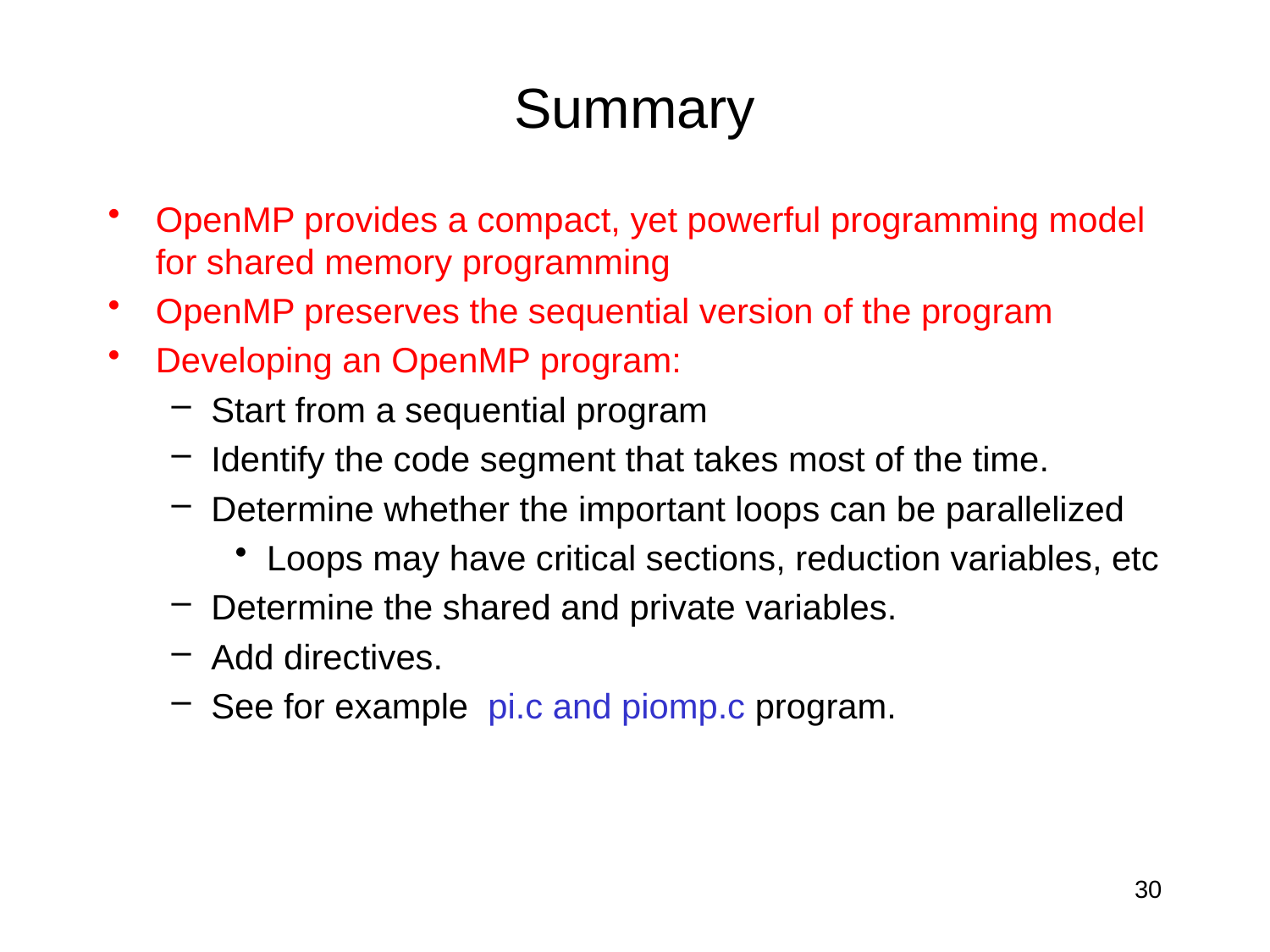

# Summary
OpenMP provides a compact, yet powerful programming model for shared memory programming
OpenMP preserves the sequential version of the program
Developing an OpenMP program:
Start from a sequential program
Identify the code segment that takes most of the time.
Determine whether the important loops can be parallelized
Loops may have critical sections, reduction variables, etc
Determine the shared and private variables.
Add directives.
See for example  pi.c and piomp.c program.

30